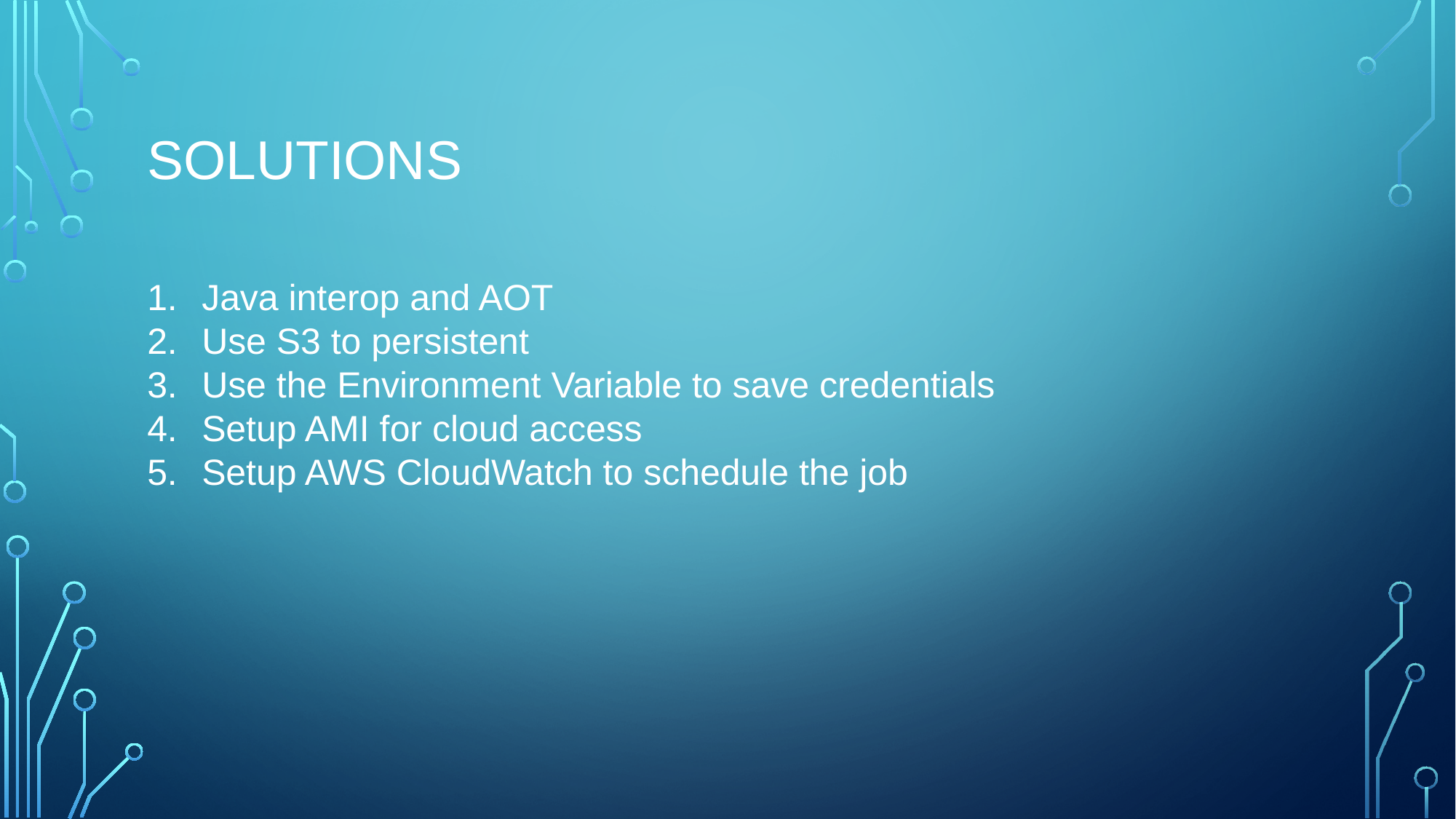

# Solutions
Java interop and AOT
Use S3 to persistent
Use the Environment Variable to save credentials
Setup AMI for cloud access
Setup AWS CloudWatch to schedule the job